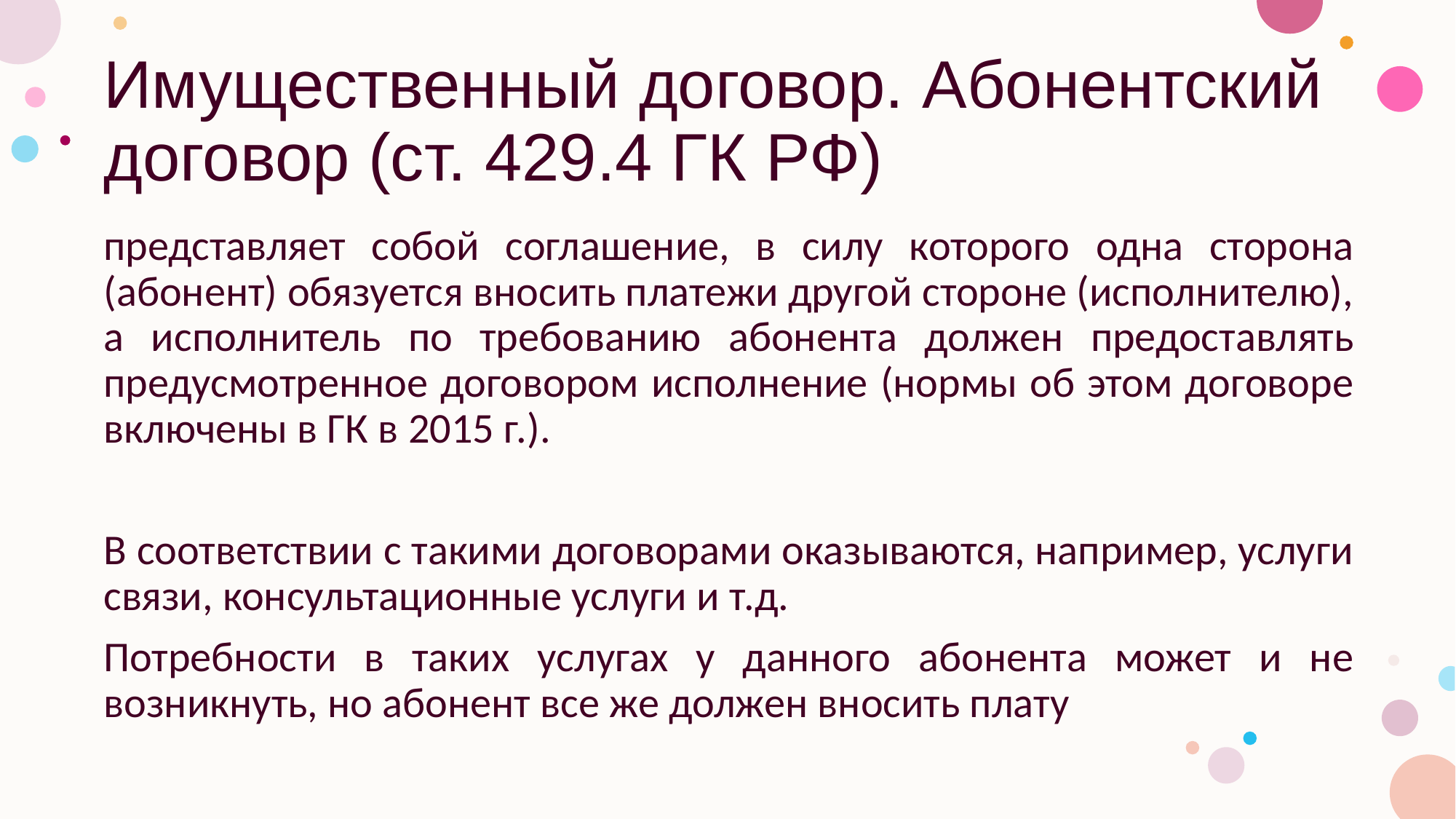

# Имущественный договор. Абонентский договор (ст. 429.4 ГК РФ)
представляет собой соглашение, в силу которого одна сторона (абонент) обязуется вносить платежи другой стороне (исполнителю), а исполнитель по требованию абонента должен предоставлять предусмотренное договором исполнение (нормы об этом договоре включены в ГК в 2015 г.).

В соответствии с такими договорами оказываются, например, услуги связи, консультационные услуги и т.д.
Потребности в таких услугах у данного абонента может и не возникнуть, но абонент все же должен вносить плату